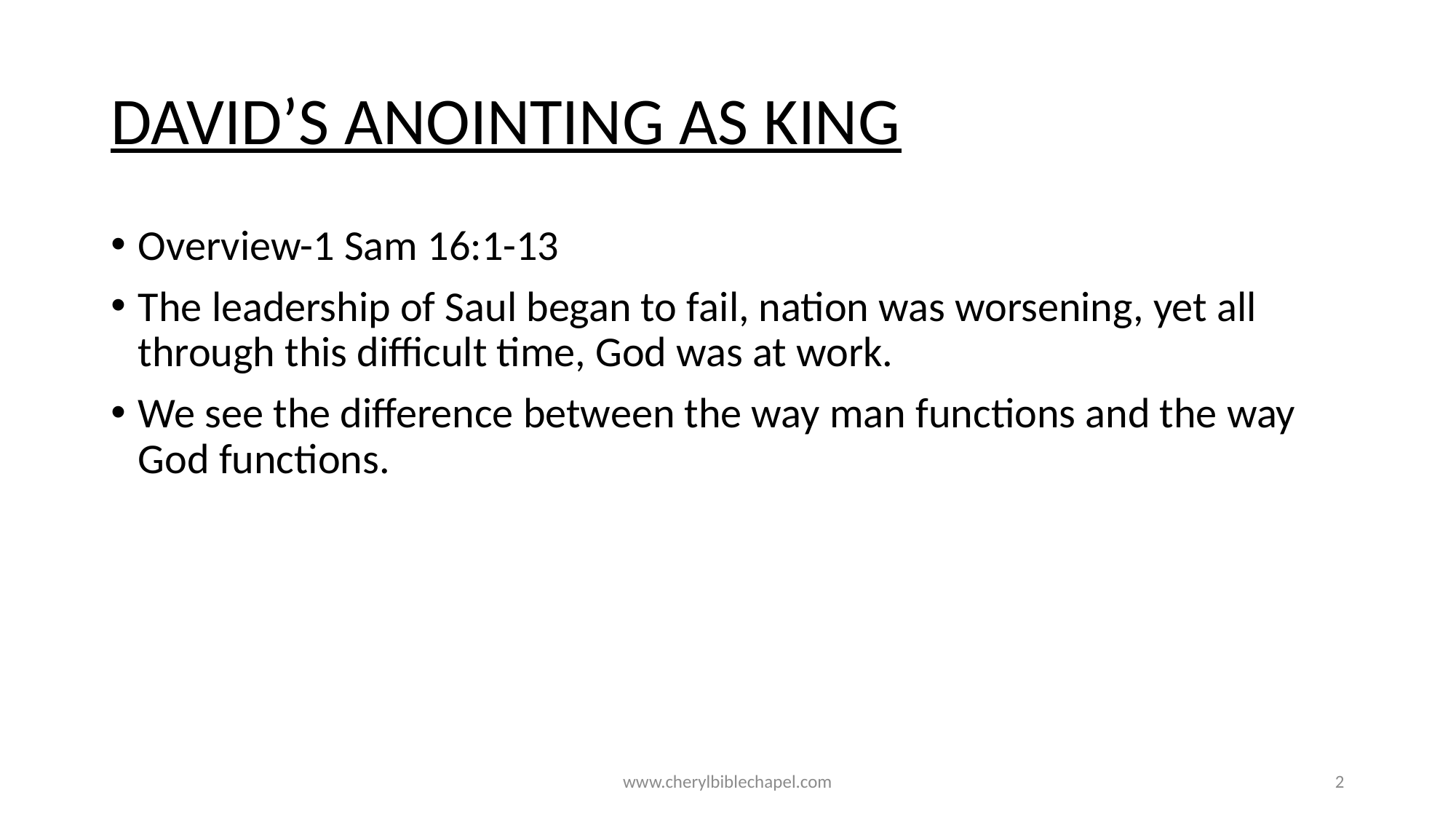

# David’s anointing as King
Overview-1 Sam 16:1-13
The leadership of Saul began to fail, nation was worsening, yet all through this difficult time, God was at work.
We see the difference between the way man functions and the way God functions.

www.cherylbiblechapel.com
2